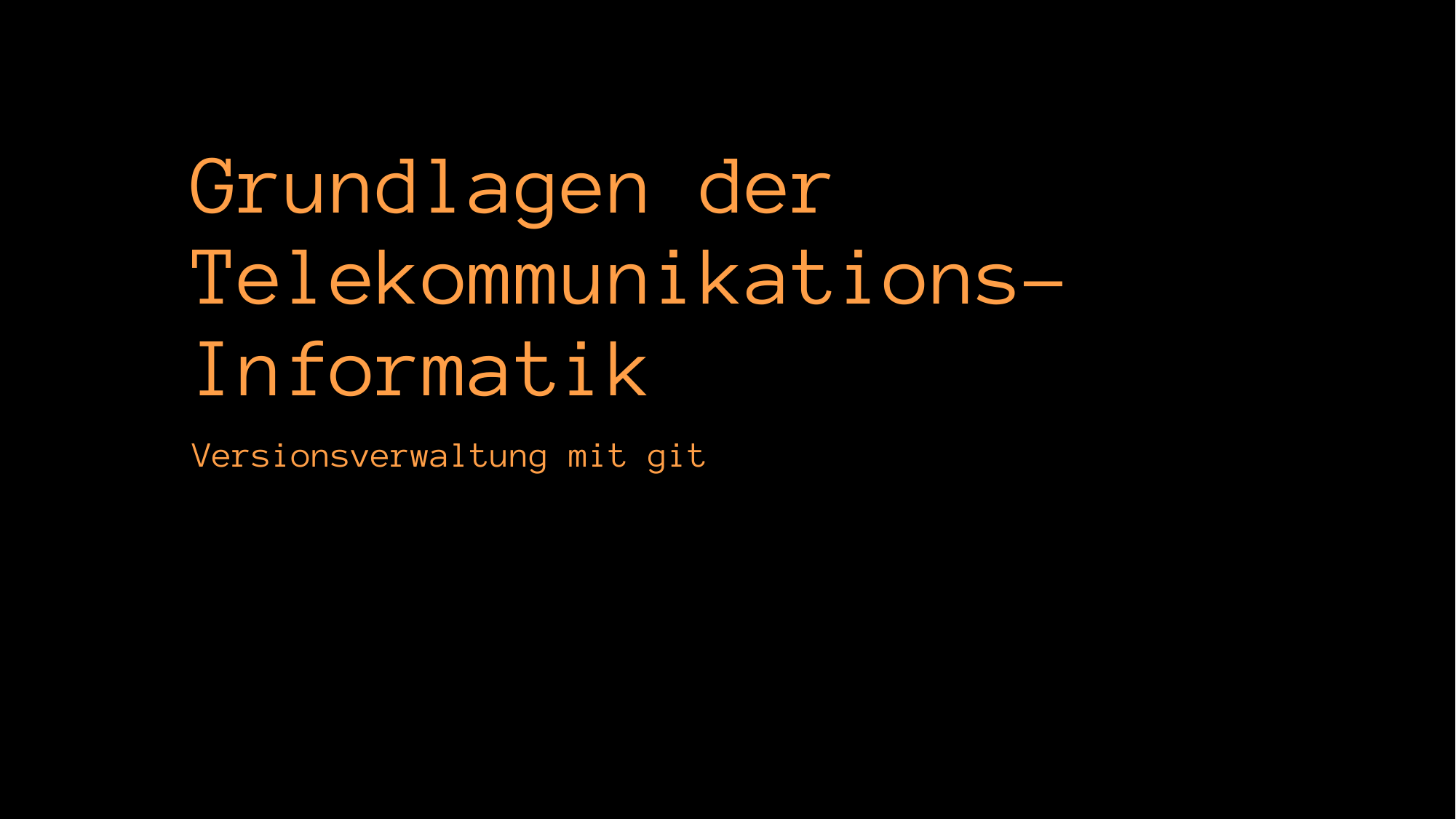

# Grundlagen der Telekommunikations-Informatik
Versionsverwaltung mit git